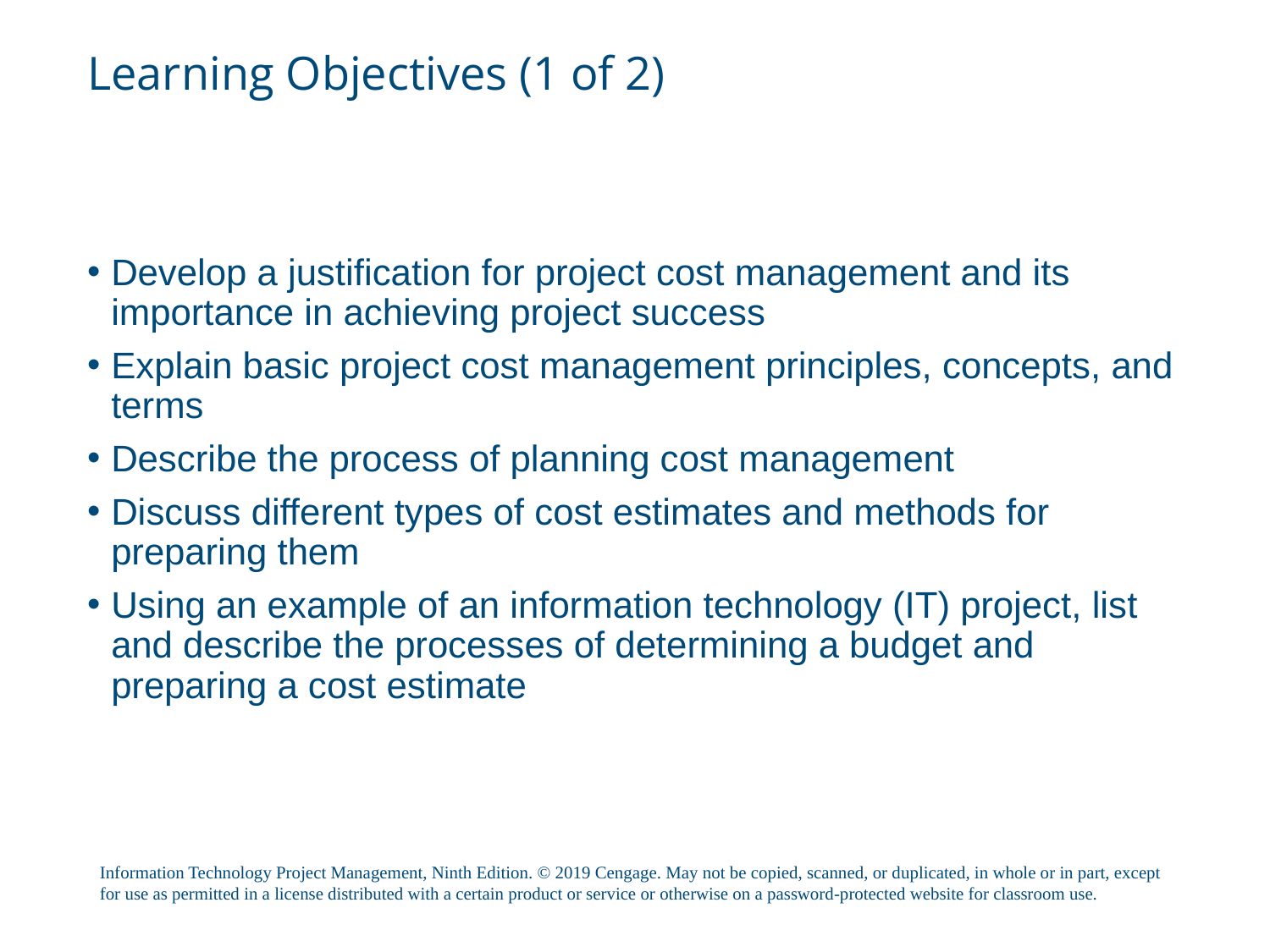

# Learning Objectives (1 of 2)
Develop a justification for project cost management and its importance in achieving project success
Explain basic project cost management principles, concepts, and terms
Describe the process of planning cost management
Discuss different types of cost estimates and methods for preparing them
Using an example of an information technology (IT) project, list and describe the processes of determining a budget and preparing a cost estimate

Information Technology Project Management, Ninth Edition. © 2019 Cengage. May not be copied, scanned, or duplicated, in whole or in part, except for use as permitted in a license distributed with a certain product or service or otherwise on a password-protected website for classroom use.